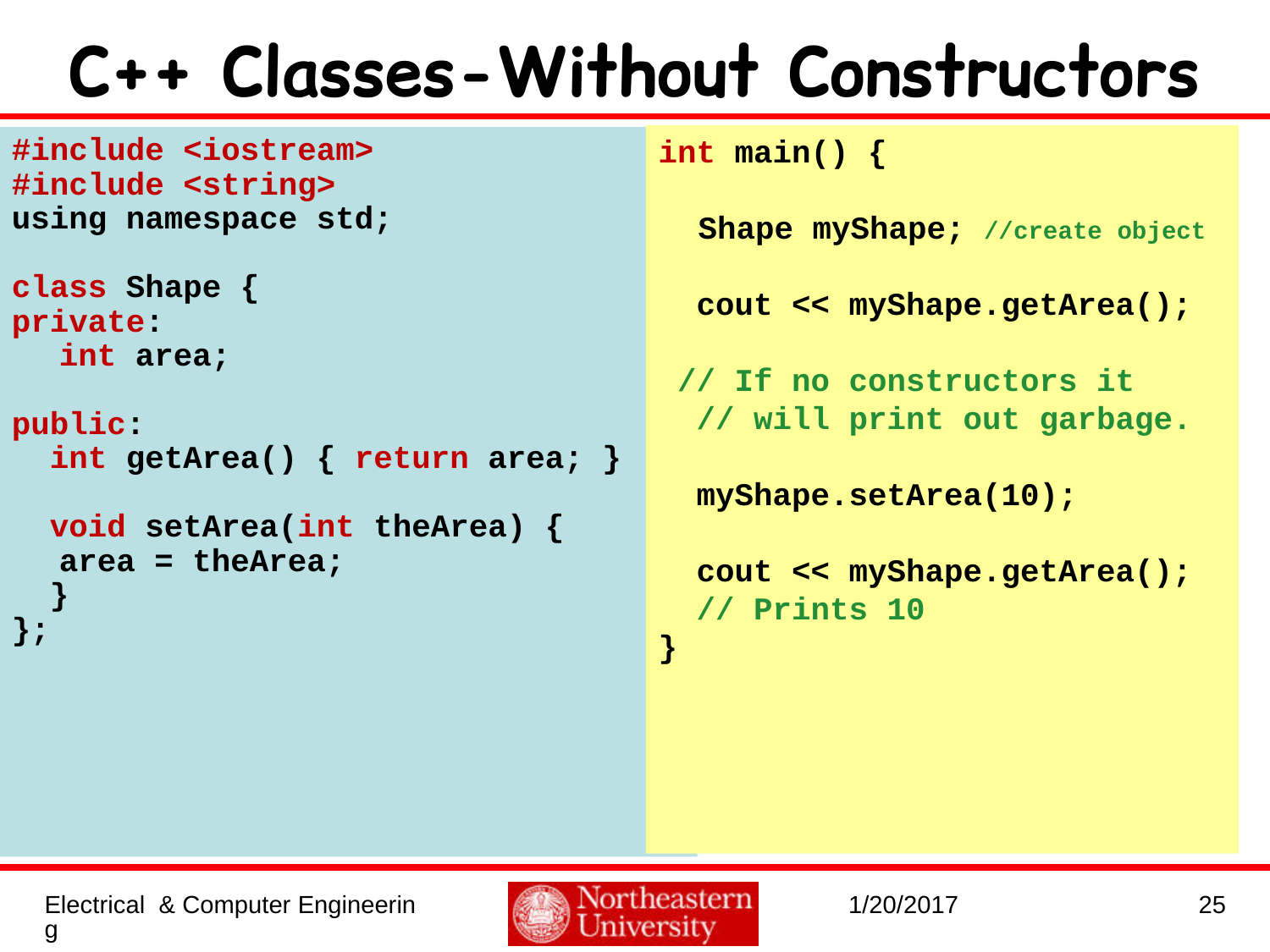

# C++ Classes-Without Constructors
int main() {

	Shape myShape; //create object

  cout << myShape.getArea();

 // If no constructors it
  // will print out garbage.

  myShape.setArea(10);

  cout << myShape.getArea();
  // Prints 10
}
#include <iostream>
#include <string>
using namespace std;

class Shape {
private:
	int area;

public:
  int getArea() { return area; }

  void setArea(int theArea) {
	area = theArea;
  }
};
Electrical  & Computer Engineering
1/20/2017
25